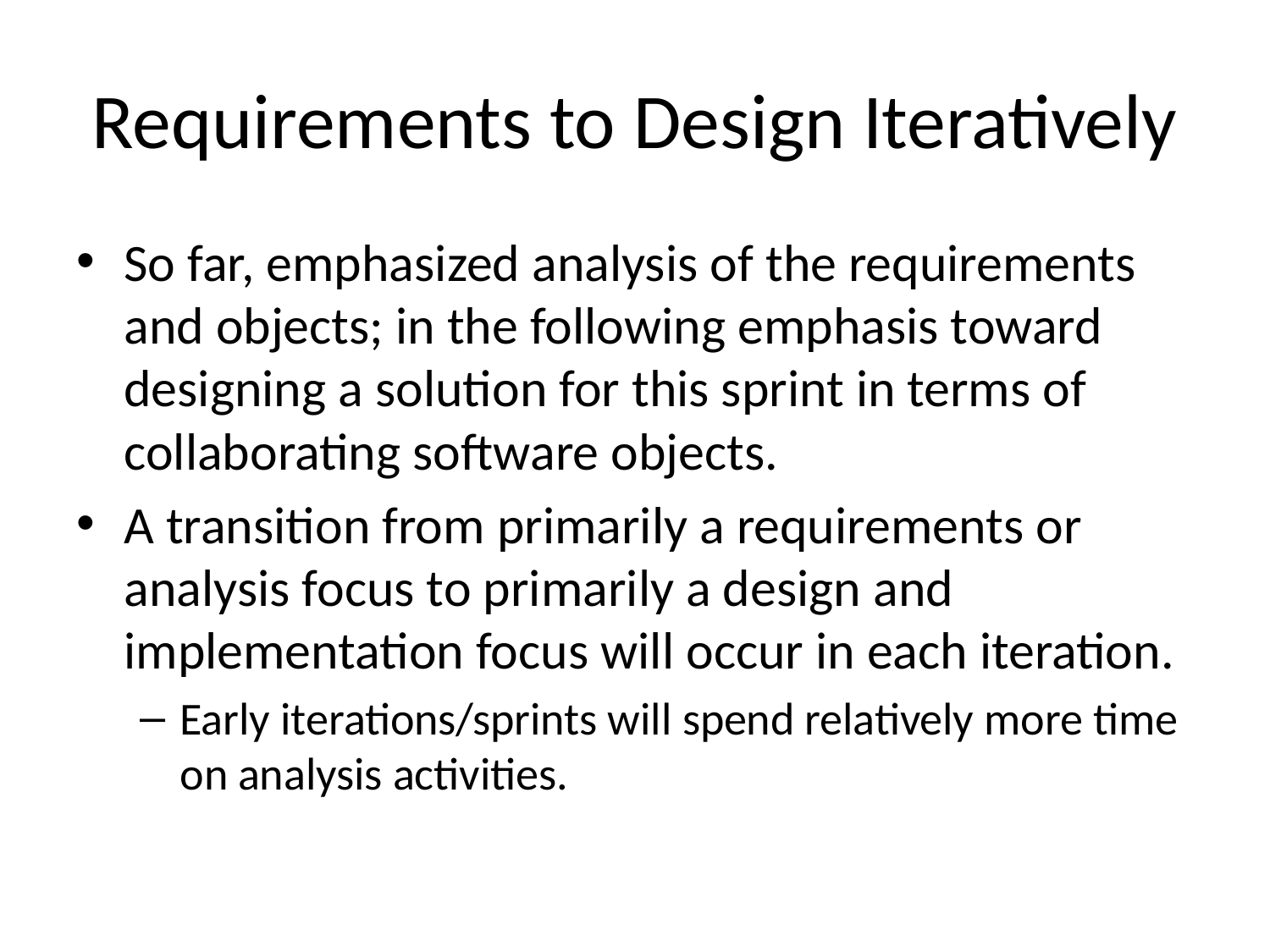

# Requirements to Design Iteratively
So far, emphasized analysis of the requirements and objects; in the following emphasis toward designing a solution for this sprint in terms of collaborating software objects.
A transition from primarily a requirements or analysis focus to primarily a design and implementation focus will occur in each iteration.
Early iterations/sprints will spend relatively more time on analysis activities.